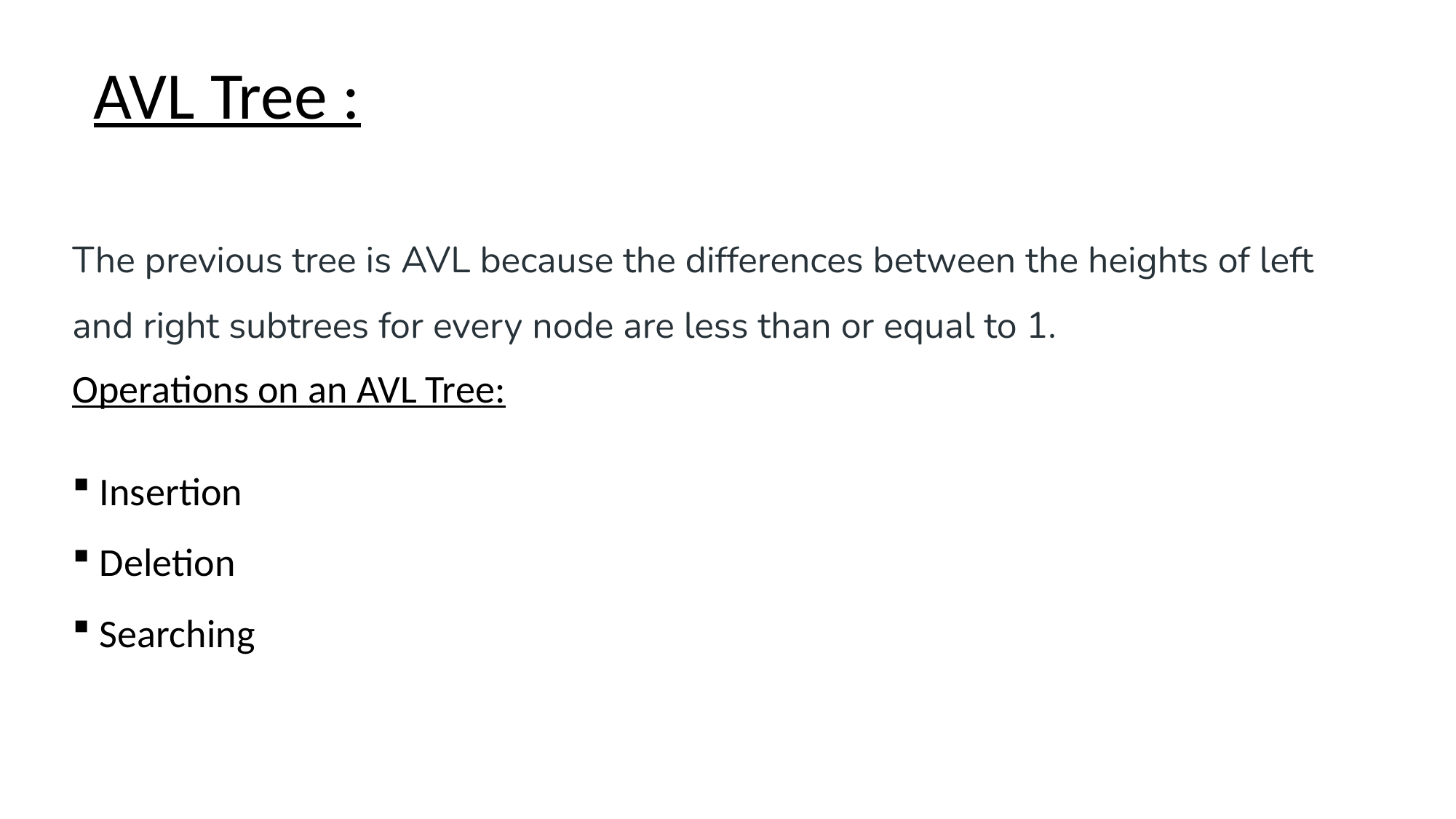

# AVL Tree :

The previous tree is AVL because the differences between the heights of left and right subtrees for every node are less than or equal to 1.
Operations on an AVL Tree:

Insertion
Deletion
Searching